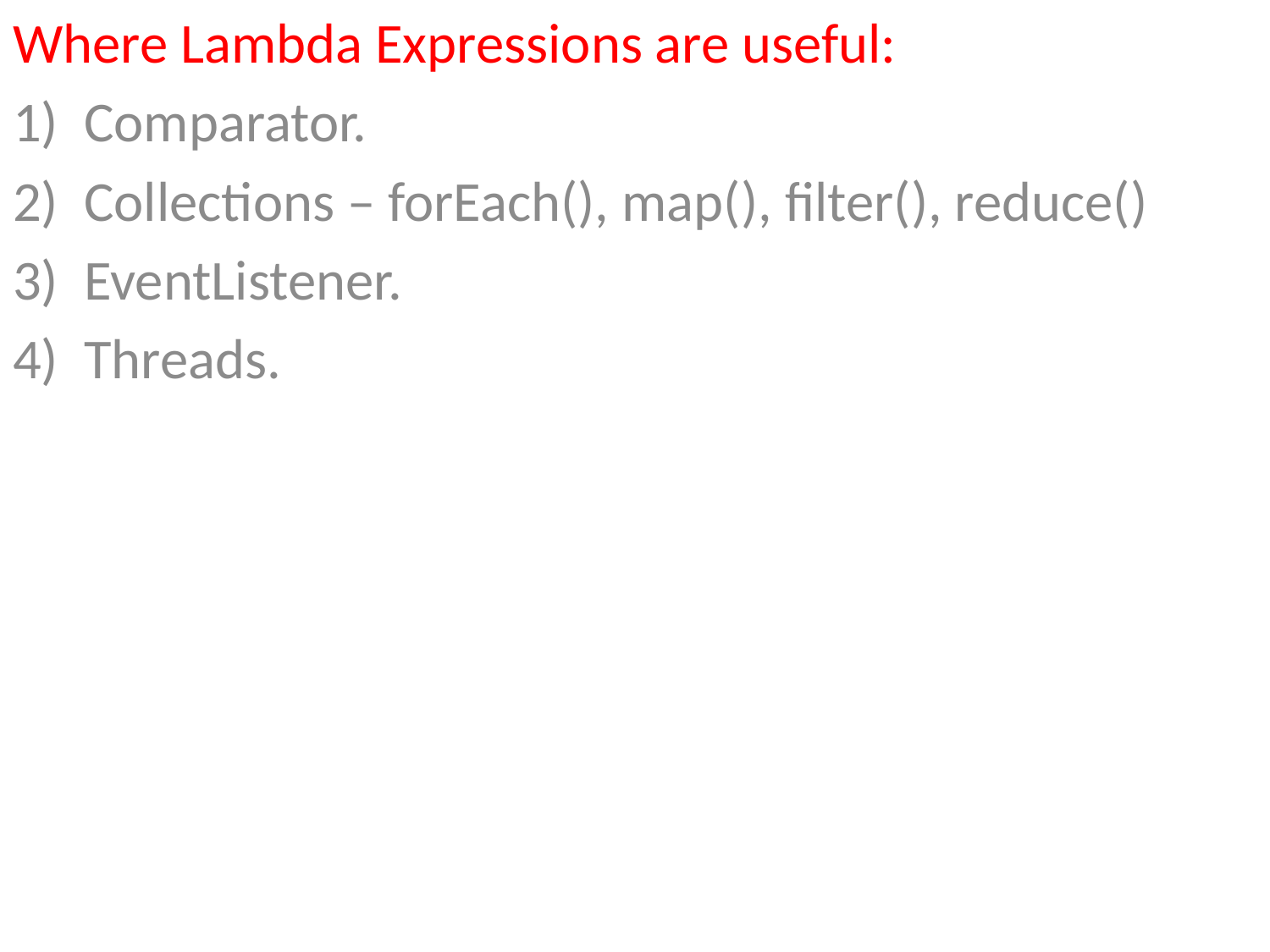

Where Lambda Expressions are useful:
Comparator.
Collections – forEach(), map(), filter(), reduce()
EventListener.
Threads.